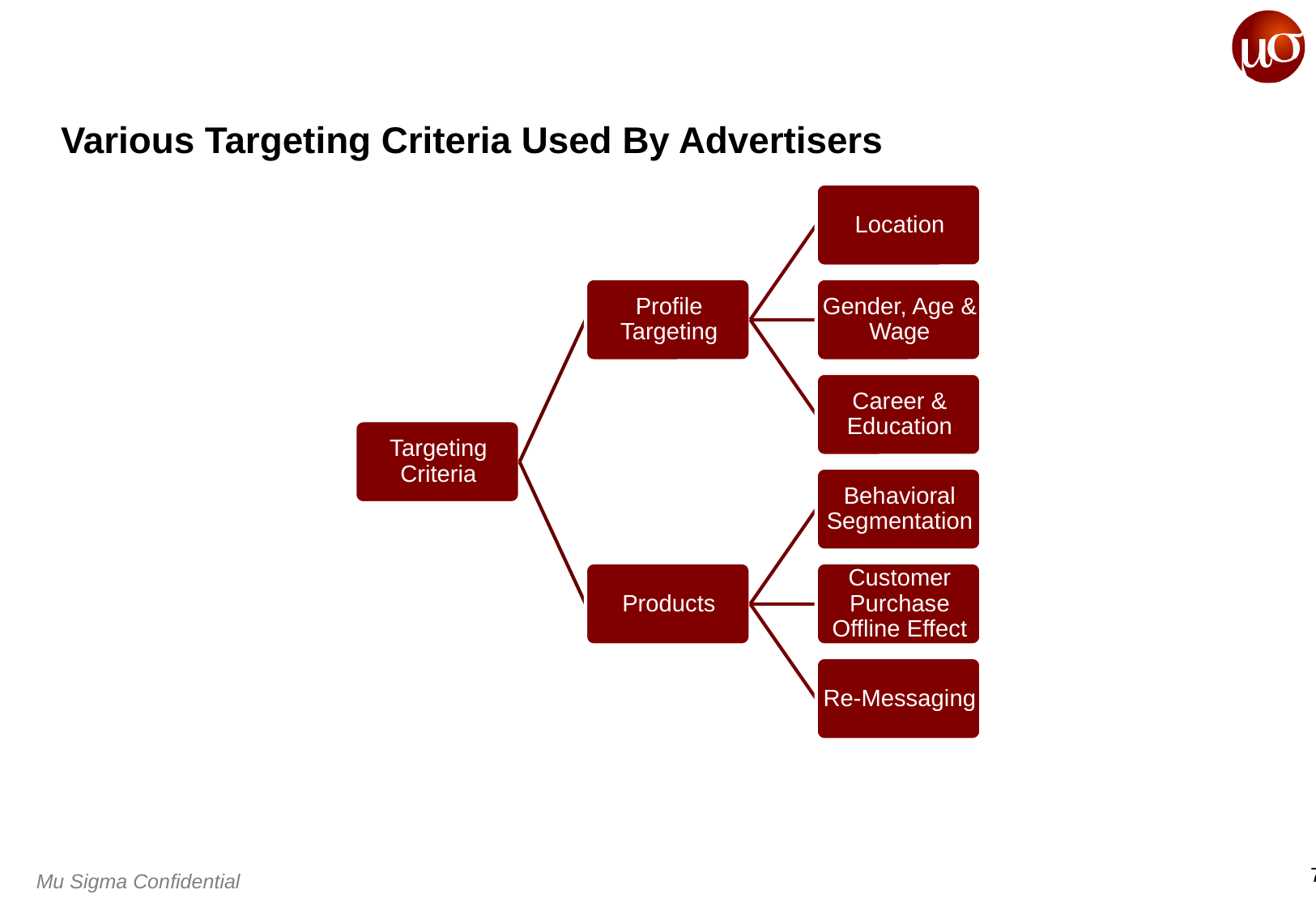

# Various Targeting Criteria Used By Advertisers
Targeting Criteria

Profile Targeting

Location

Gender, Age & Wage

Career & Education

Products

Behavioral Segmentation

Customer Purchase Offline Effect

Re-Messaging